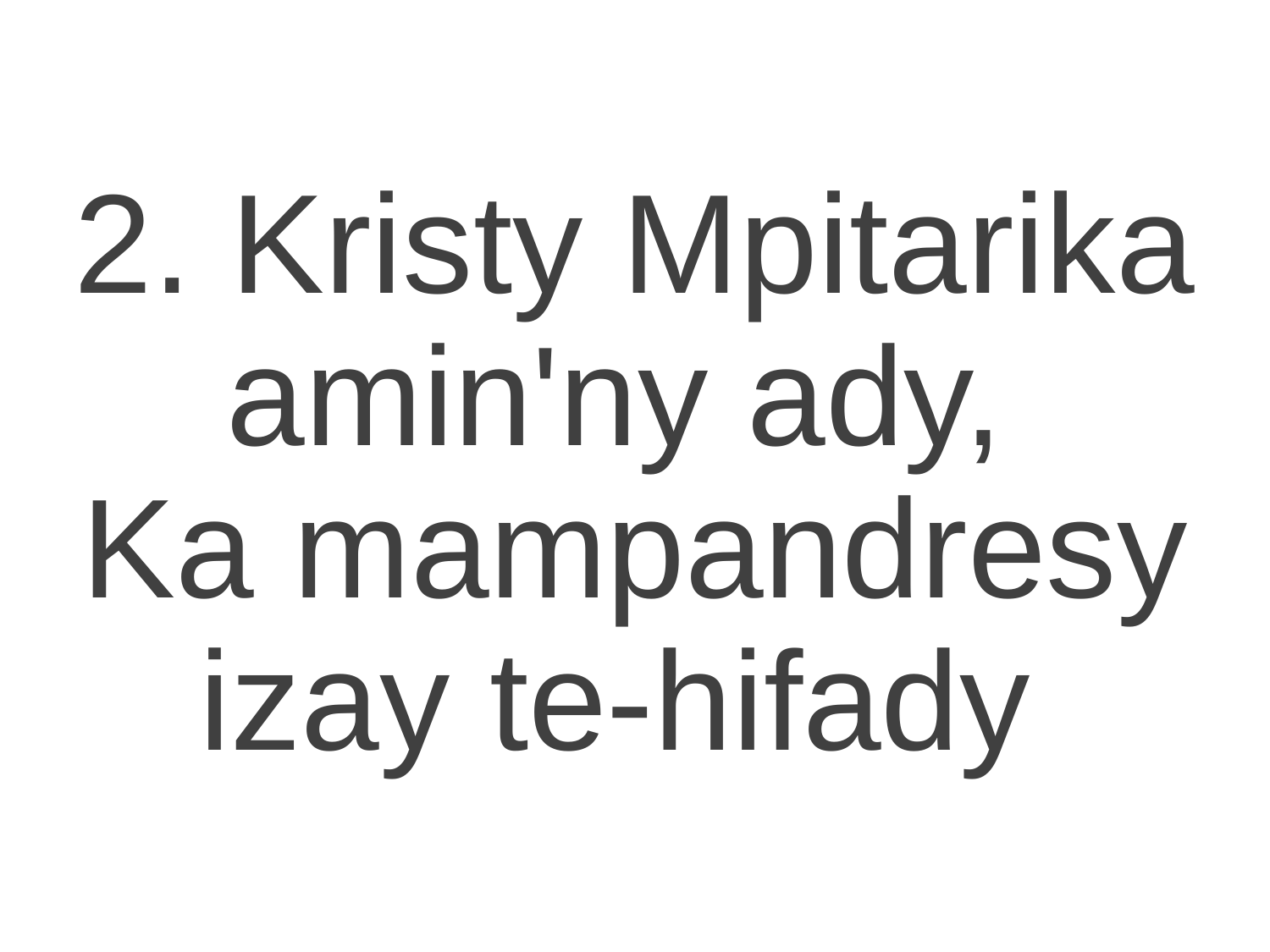

2. Kristy Mpitarika amin'ny ady,
Ka mampandresy izay te-hifady